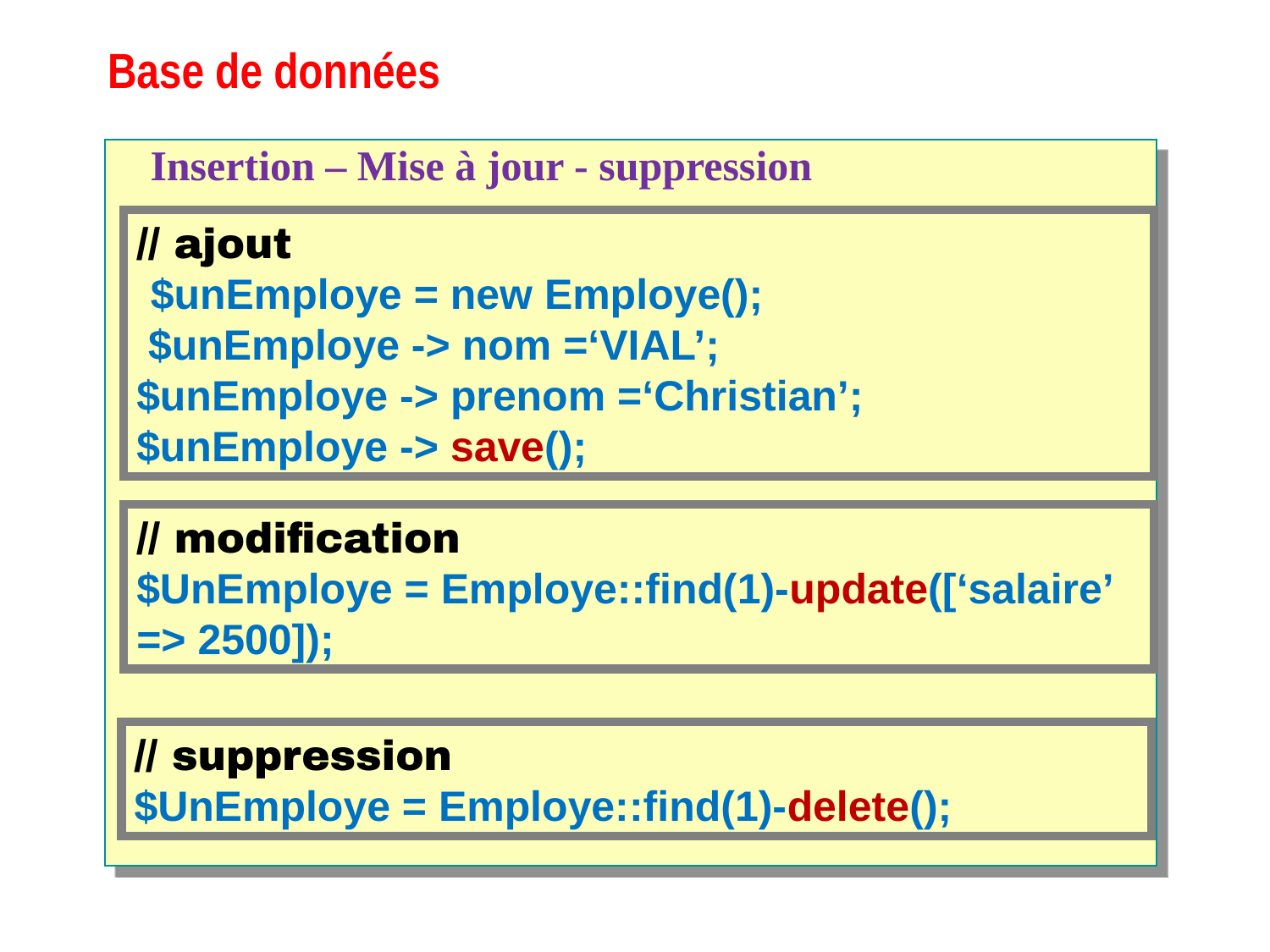

# Base de données
Insertion – Mise à jour - suppression
// ajout
 $unEmploye = new Employe();
 $unEmploye -> nom =‘VIAL’;
$unEmploye -> prenom =‘Christian’;
$unEmploye -> save();
// modification
$UnEmploye = Employe::find(1)-update([‘salaire’ => 2500]);
// suppression
$UnEmploye = Employe::find(1)-delete();